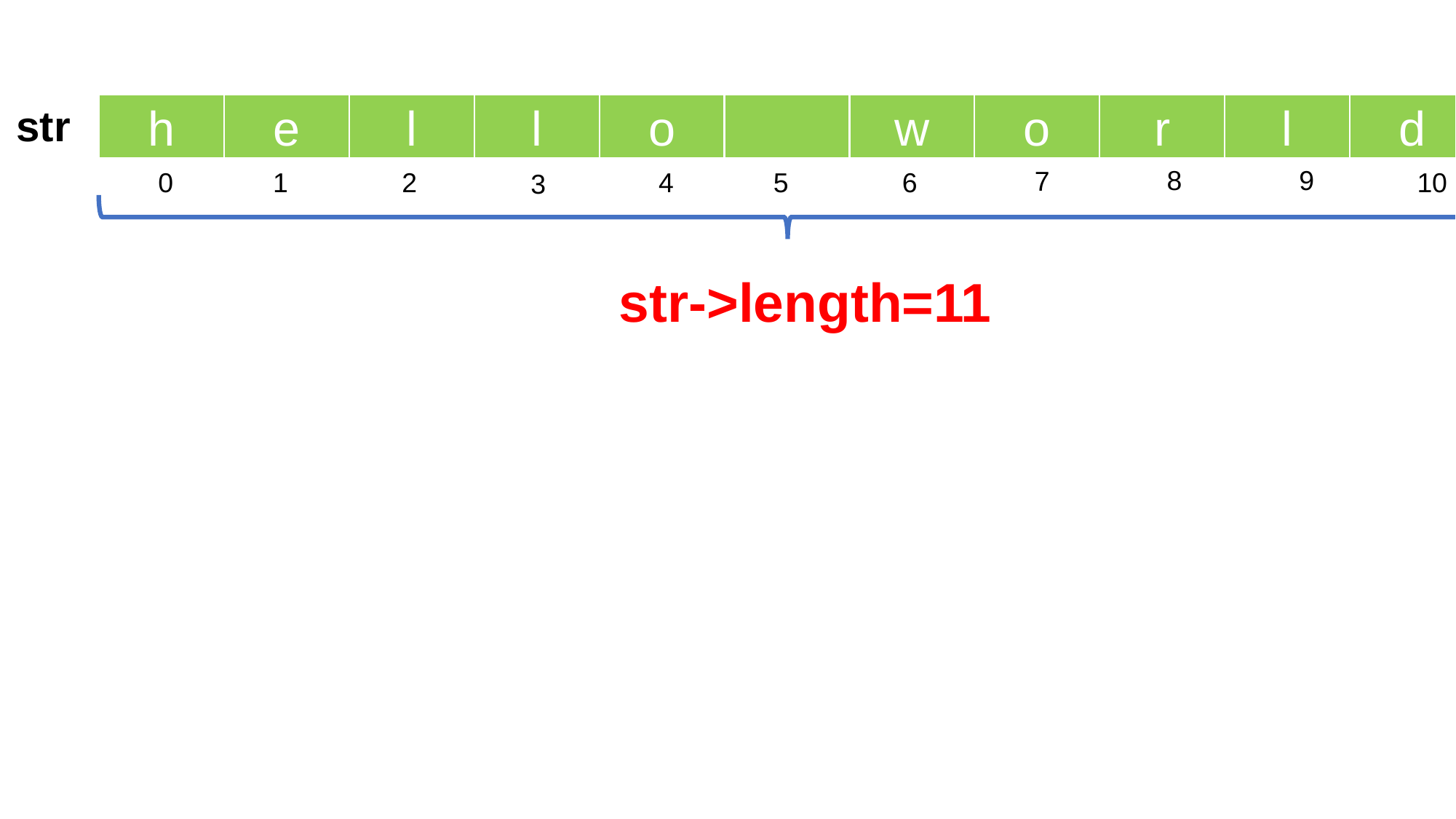

\0
str
h
e
l
l
o

w
o
r
l
d
9
11
8
7
0
1
2
4
5
6
10
3
str->length=11